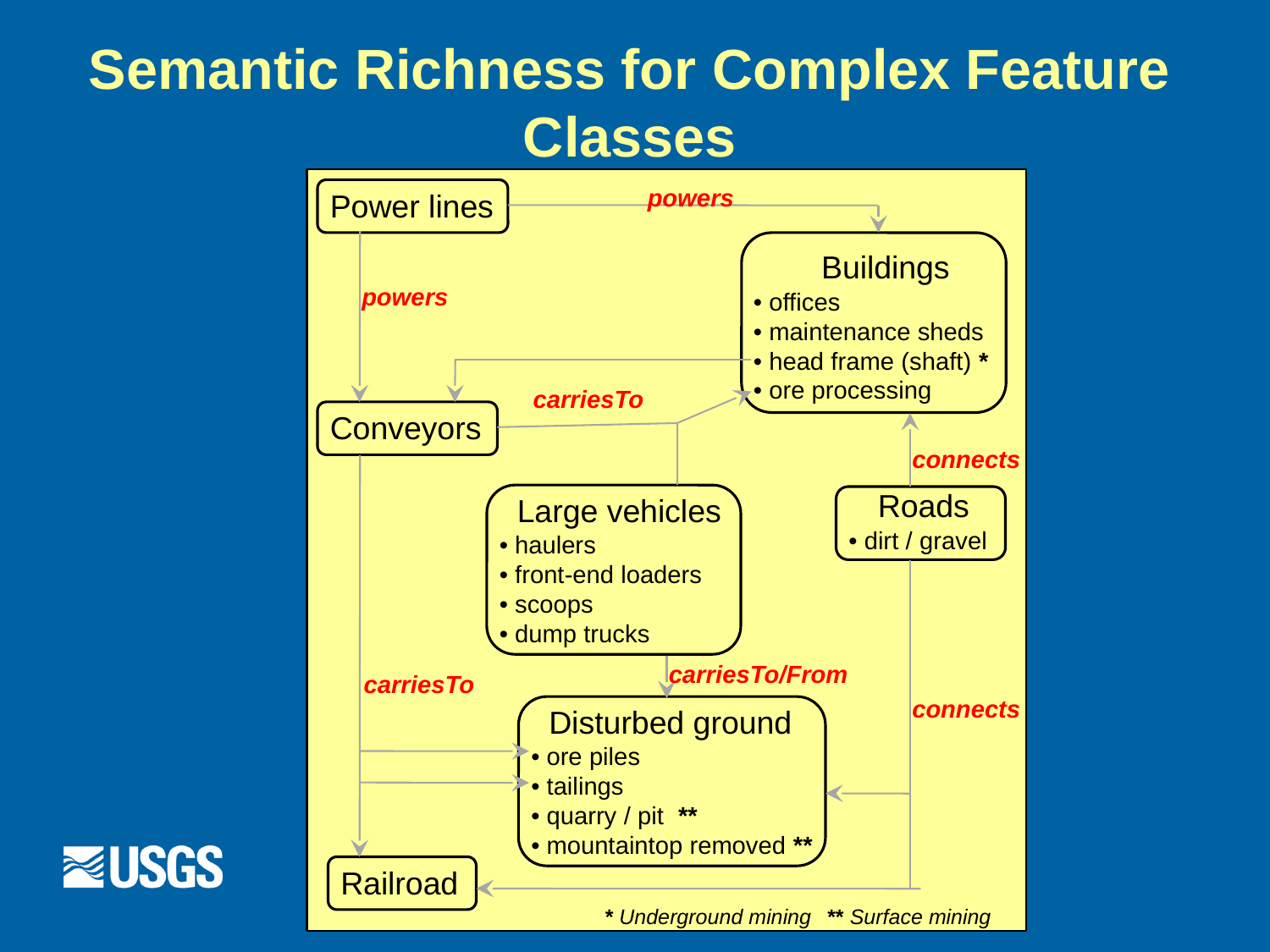

# Semantic Richness for Complex Feature Classes

powers

Power lines

       Buildings
• offices
• maintenance sheds
• head frame (shaft) *
• ore processing
powers
carriesTo

Conveyors
connects
   Roads
• dirt / gravel

  Large vehicles
• haulers
• front-end loaders
• scoops
• dump trucks

carriesTo/From
carriesTo
connects

  Disturbed ground
• ore piles
• tailings
• quarry / pit  **
• mountaintop removed **

Railroad
* Underground mining
** Surface mining